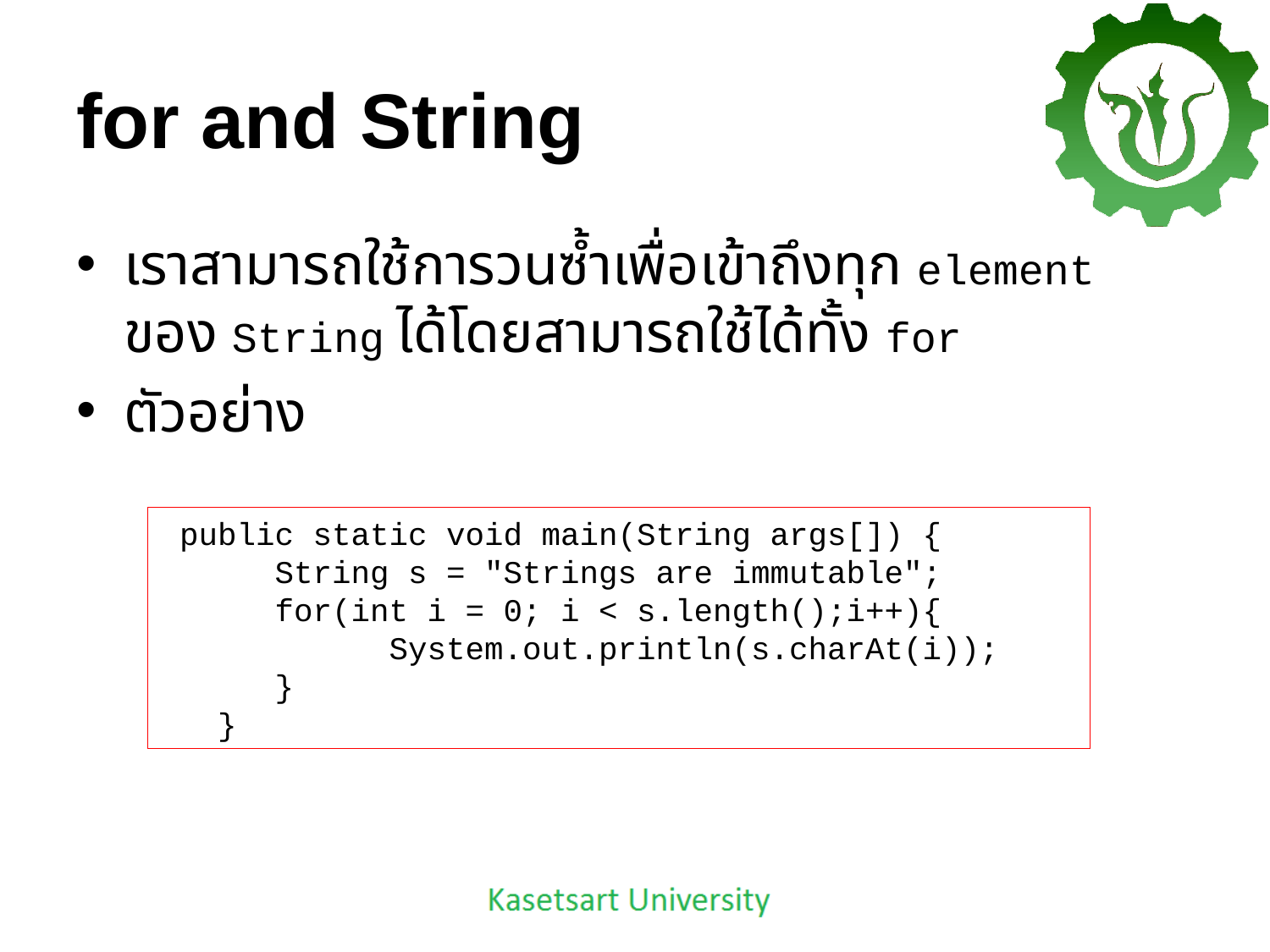

# for and String
เราสามารถใช้การวนซ้ำเพื่อเข้าถึงทุก element ของ String ได้โดยสามารถใช้ได้ทั้ง for
ตัวอย่าง
 public static void main(String args[]) {
      String s = "Strings are immutable";
      for(int i = 0; i < s.length();i++){
            System.out.println(s.charAt(i));
      }
   }